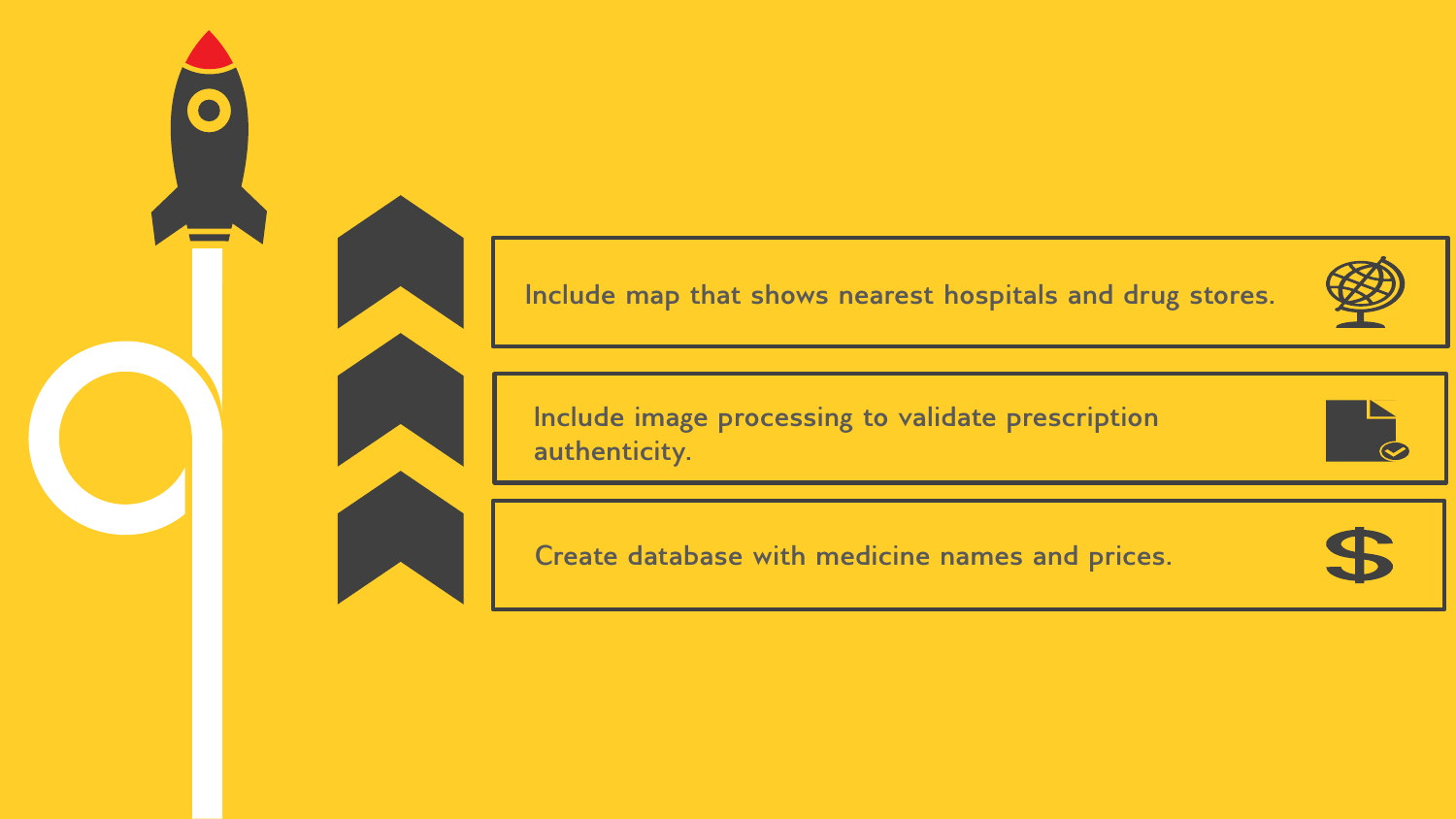

Include map that shows nearest hospitals and drug stores.

Include image processing to validate prescription authenticity.

Create database with medicine names and prices.